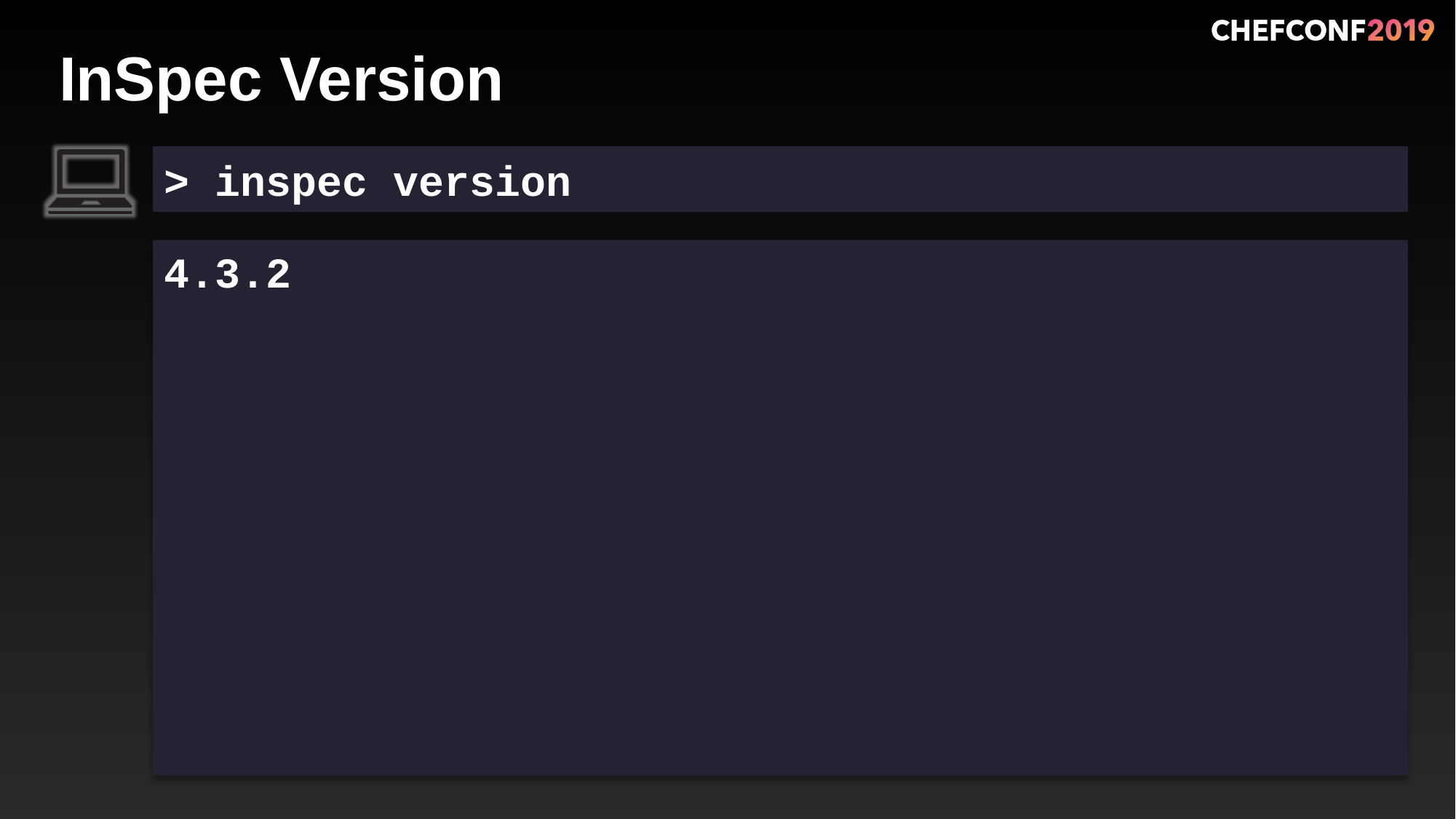

# InSpec Version
> inspec version
4.3.2